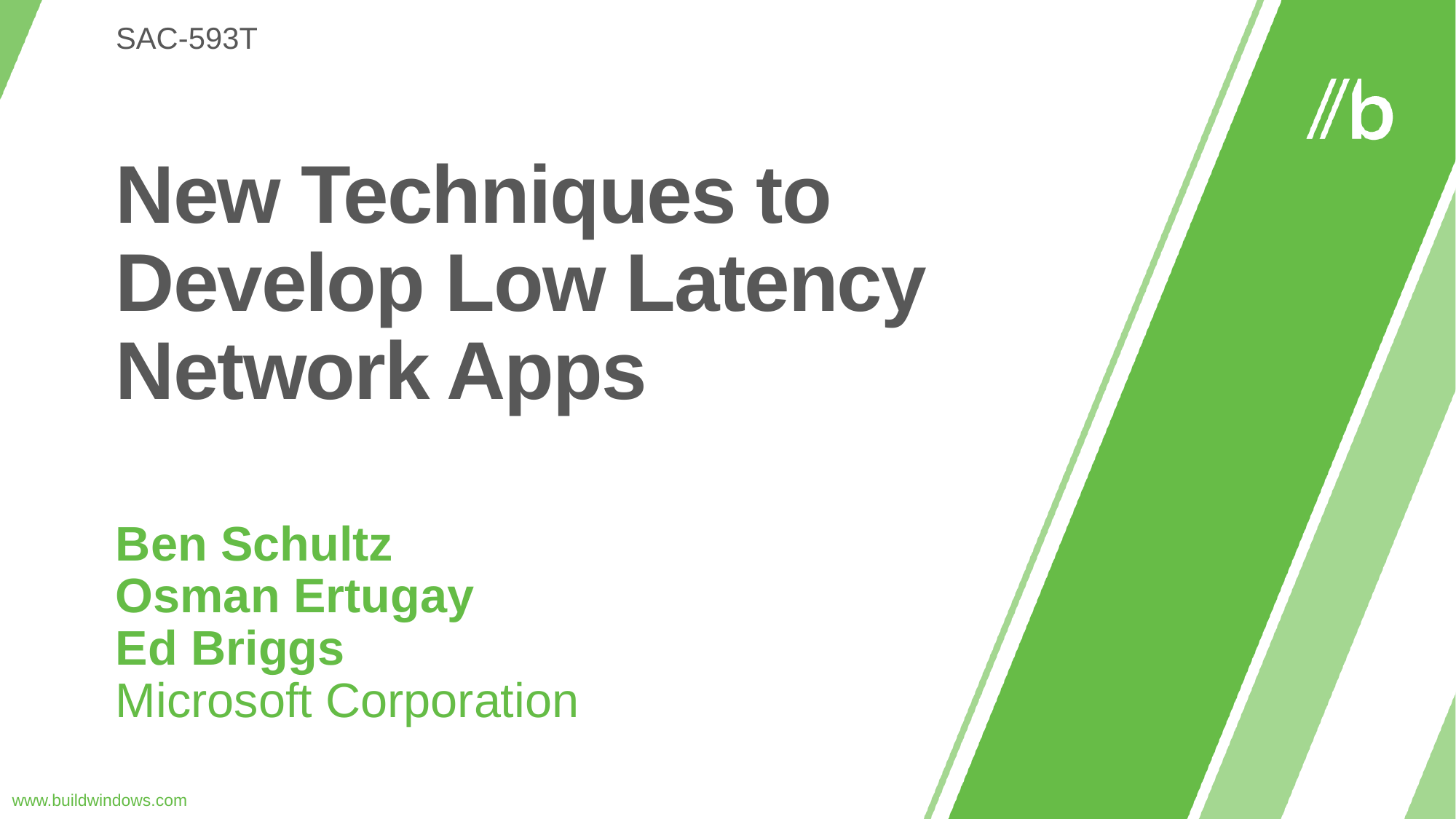

SAC-593T
New Techniques to Develop Low Latency Network Apps
Ben Schultz
Osman Ertugay
Ed Briggs
Microsoft Corporation